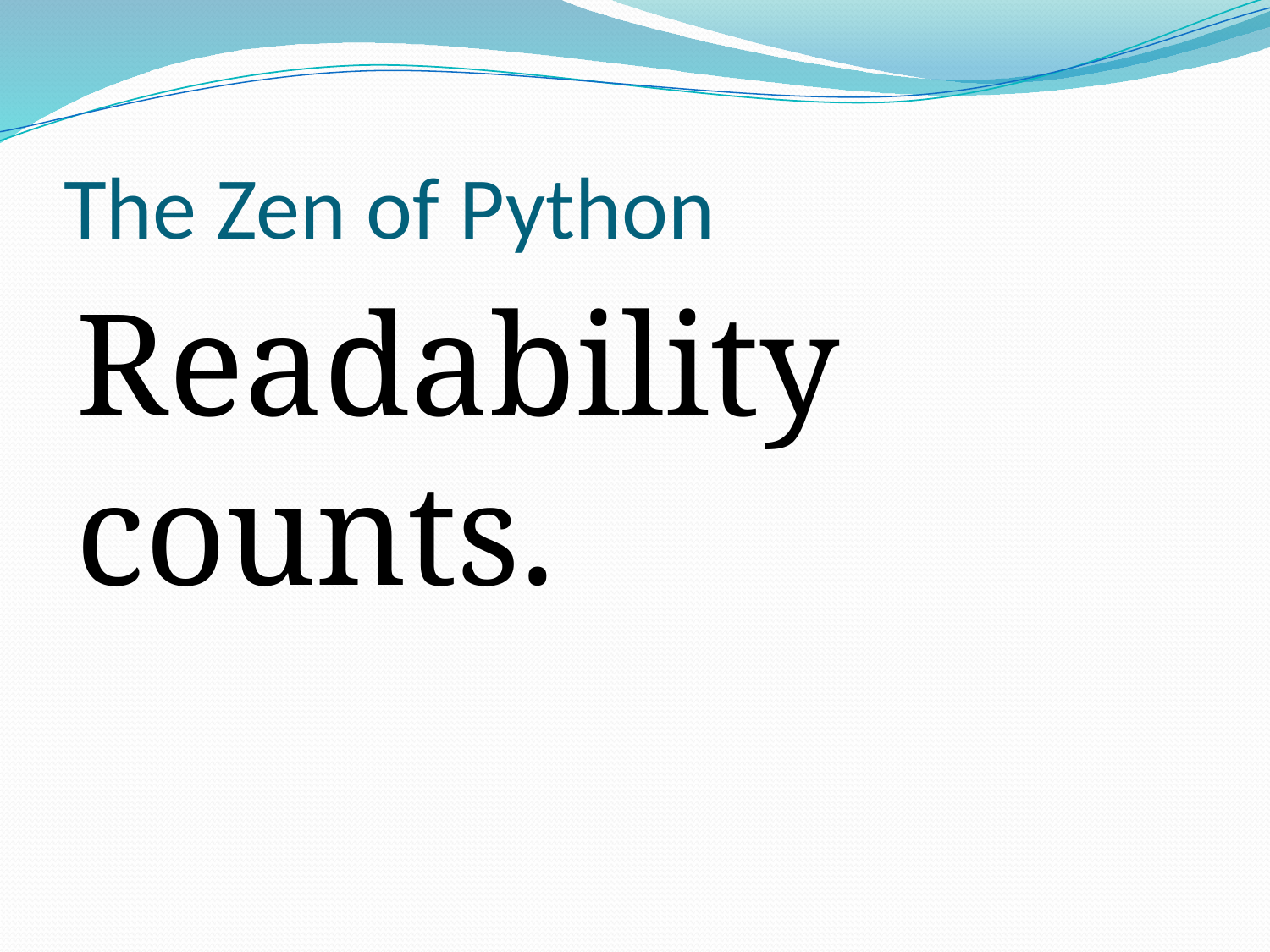

# The Zen of Python
Readability counts.